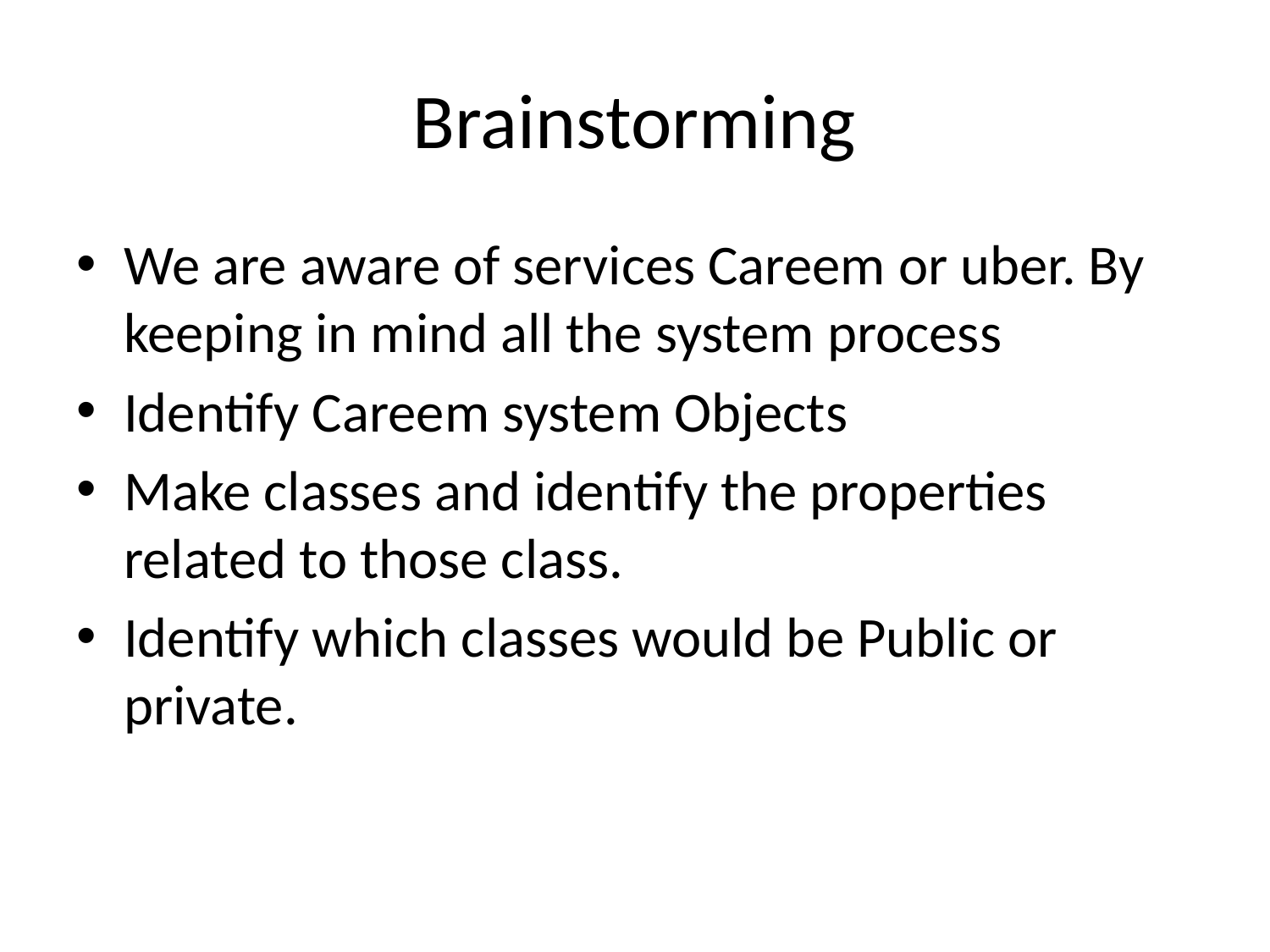

# Brainstorming
We are aware of services Careem or uber. By keeping in mind all the system process
Identify Careem system Objects
Make classes and identify the properties related to those class.
Identify which classes would be Public or private.